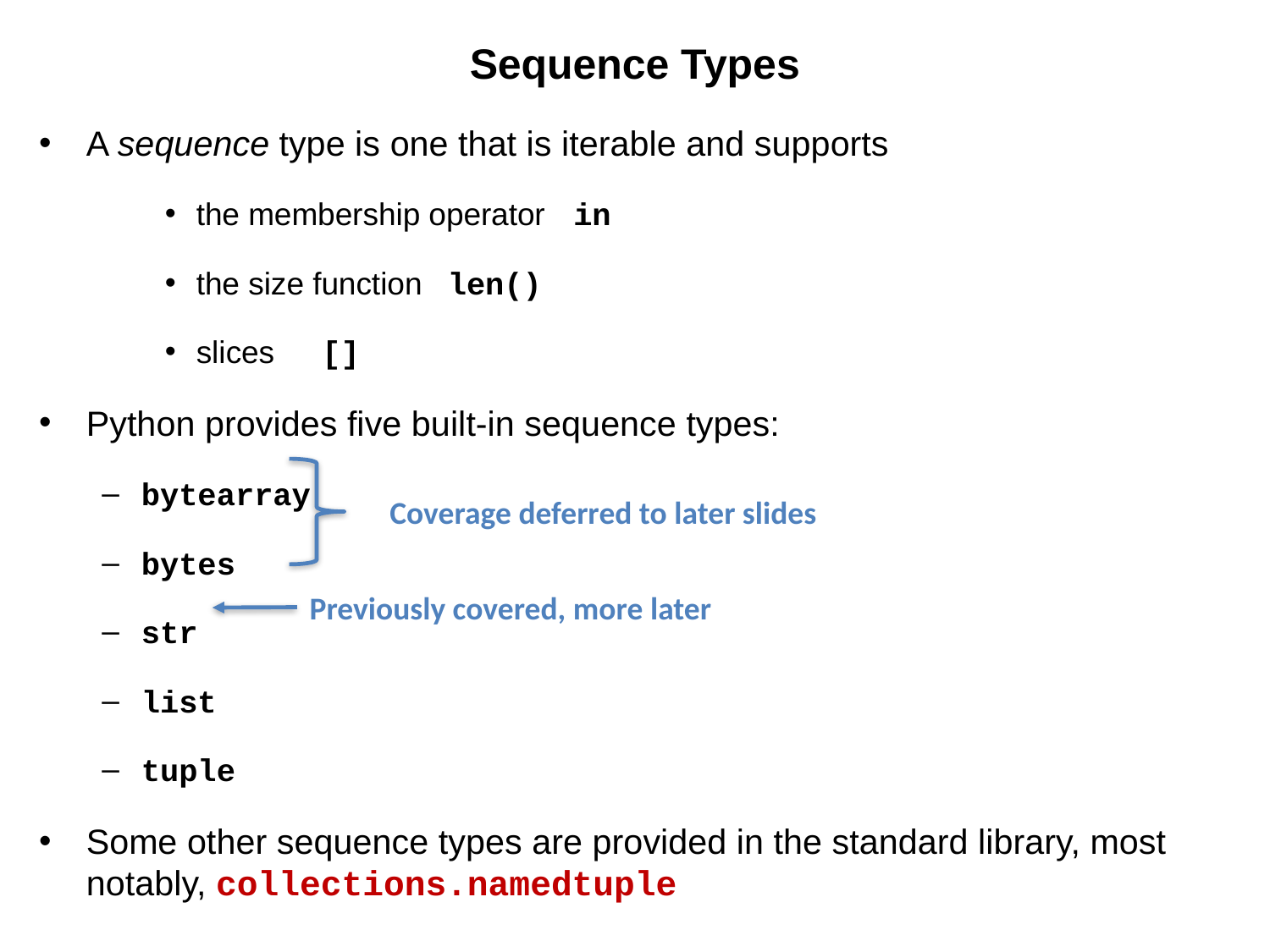

# Sequence Types
A sequence type is one that is iterable and supports
the membership operator 	in
the size function 			len()
slices 						[]
Python provides five built-in sequence types:
bytearray
bytes
str
list
tuple
Some other sequence types are provided in the standard library, most notably, collections.namedtuple

Coverage deferred to later slides
Previously covered, more later